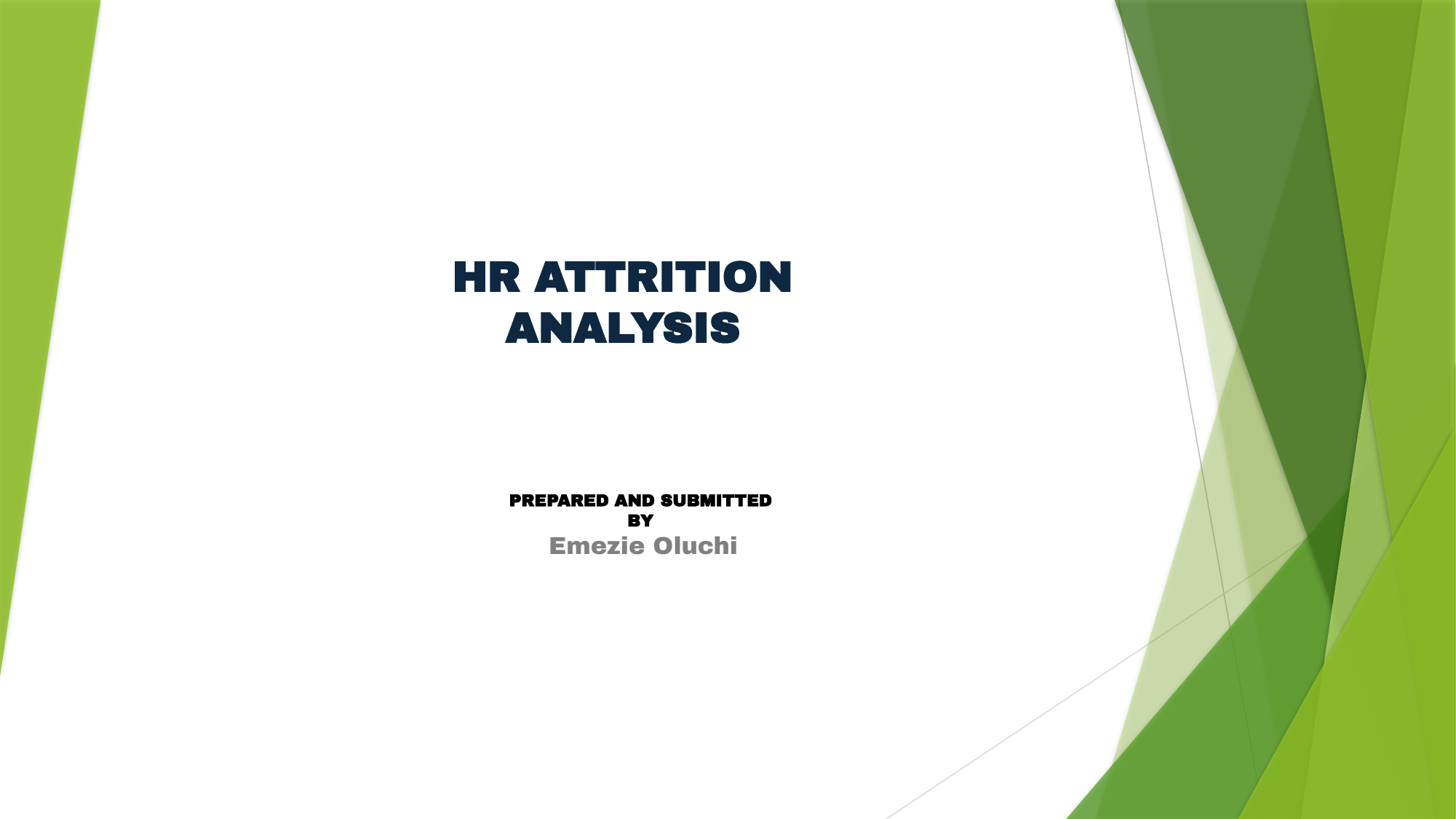

# HR ATTRITION ANALYSIS
PREPARED AND SUBMITTED
BY
Emezie Oluchi